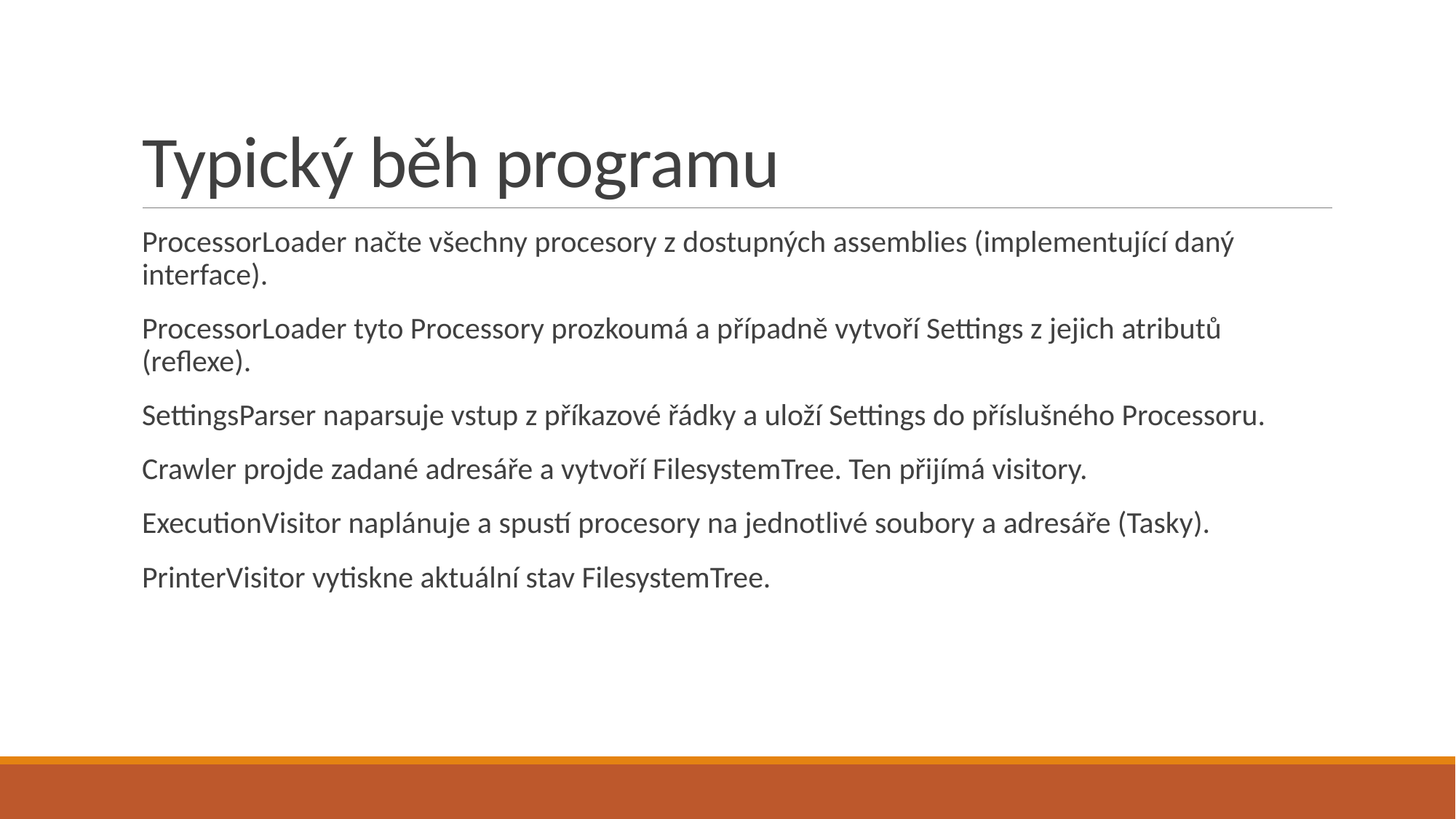

# Typický běh programu
ProcessorLoader načte všechny procesory z dostupných assemblies (implementující daný interface).
ProcessorLoader tyto Processory prozkoumá a případně vytvoří Settings z jejich atributů (reflexe).
SettingsParser naparsuje vstup z příkazové řádky a uloží Settings do příslušného Processoru.
Crawler projde zadané adresáře a vytvoří FilesystemTree. Ten přijímá visitory.
ExecutionVisitor naplánuje a spustí procesory na jednotlivé soubory a adresáře (Tasky).
PrinterVisitor vytiskne aktuální stav FilesystemTree.